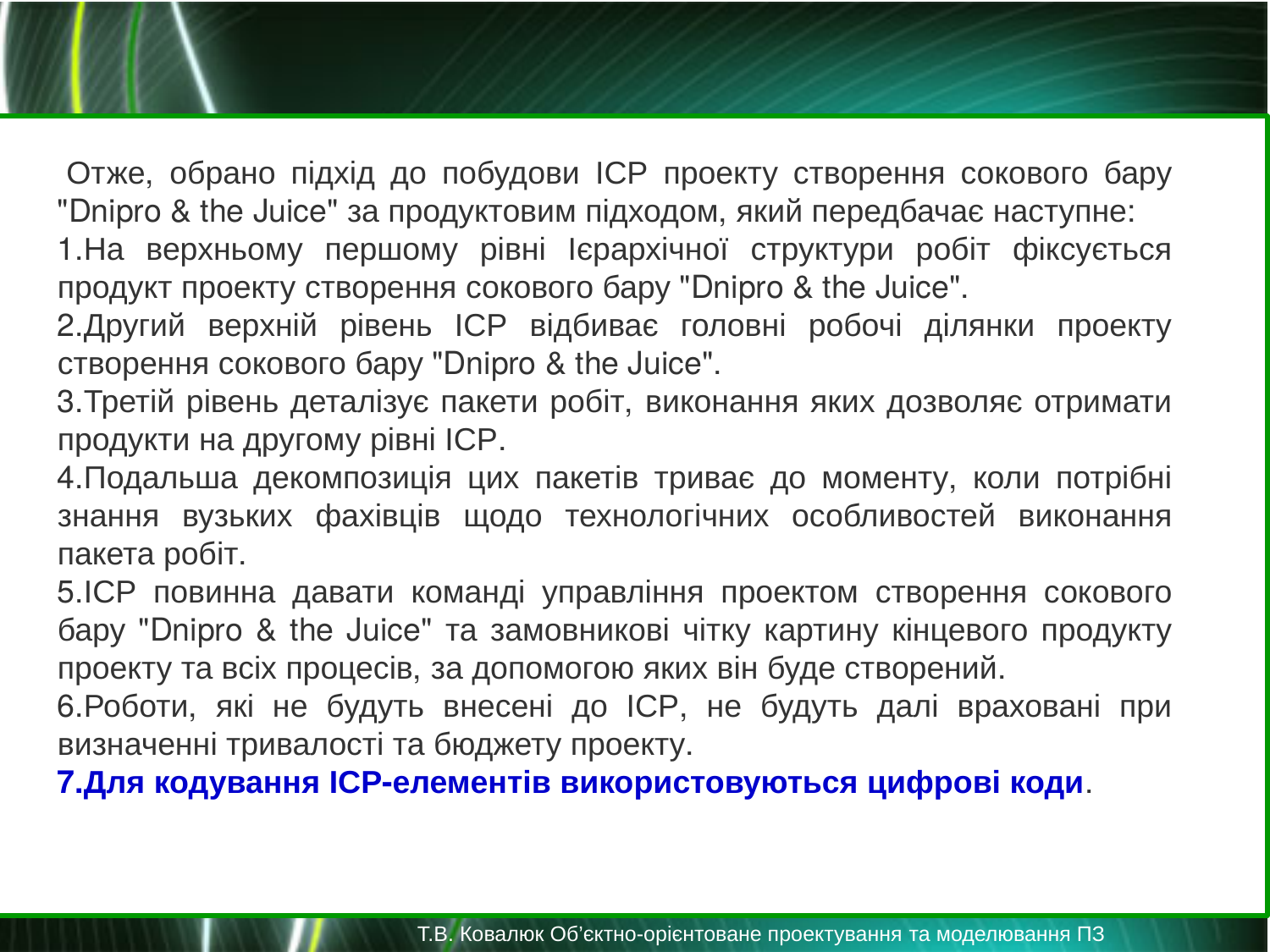

Отже, обрано підхід до побудови ІСР проекту створення сокового бару "Dnipro & the Juice" за продуктовим підходом, який передбачає наступне:
На верхньому першому рівні Ієрархічної структури робіт фіксується продукт проекту створення сокового бару "Dnipro & the Juice".
Другий верхній рівень ІСР відбиває головні робочі ділянки проекту створення сокового бару "Dnipro & the Juice".
Третій рівень деталізує пакети робіт, виконання яких дозволяє отримати продукти на другому рівні ІСР.
Подальша декомпозиція цих пакетів триває до моменту, коли потрібні знання вузьких фахівців щодо технологічних особливостей виконання пакета робіт.
ІСР повинна давати команді управління проектом створення сокового бару "Dnipro & the Juice" та замовникові чітку картину кінцевого продукту проекту та всіх процесів, за допомогою яких він буде створений.
Роботи, які не будуть внесені до ІСР, не будуть далі враховані при визначенні тривалості та бюджету проекту.
Для кодування ІСР-елементів використовуються цифрові коди.